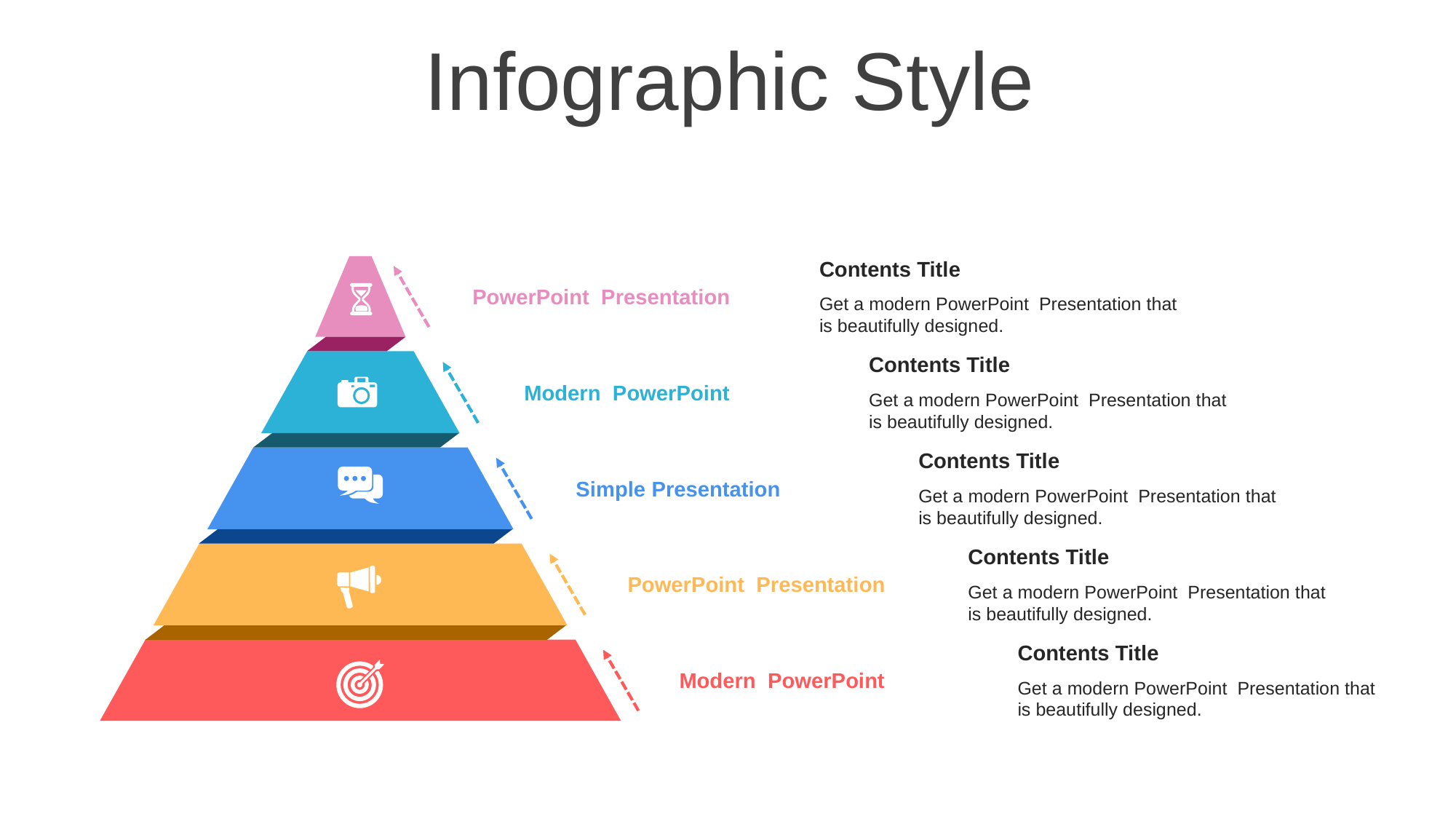

Infographic Style
Contents Title
Get a modern PowerPoint  Presentation that is beautifully designed.

PowerPoint  Presentation

Contents Title
Get a modern PowerPoint  Presentation that is beautifully designed.

Modern  PowerPoint

Contents Title
Get a modern PowerPoint  Presentation that is beautifully designed.

Simple Presentation

Contents Title
Get a modern PowerPoint  Presentation that is beautifully designed.

PowerPoint  Presentation

Contents Title
Get a modern PowerPoint  Presentation that is beautifully designed.

Modern  PowerPoint